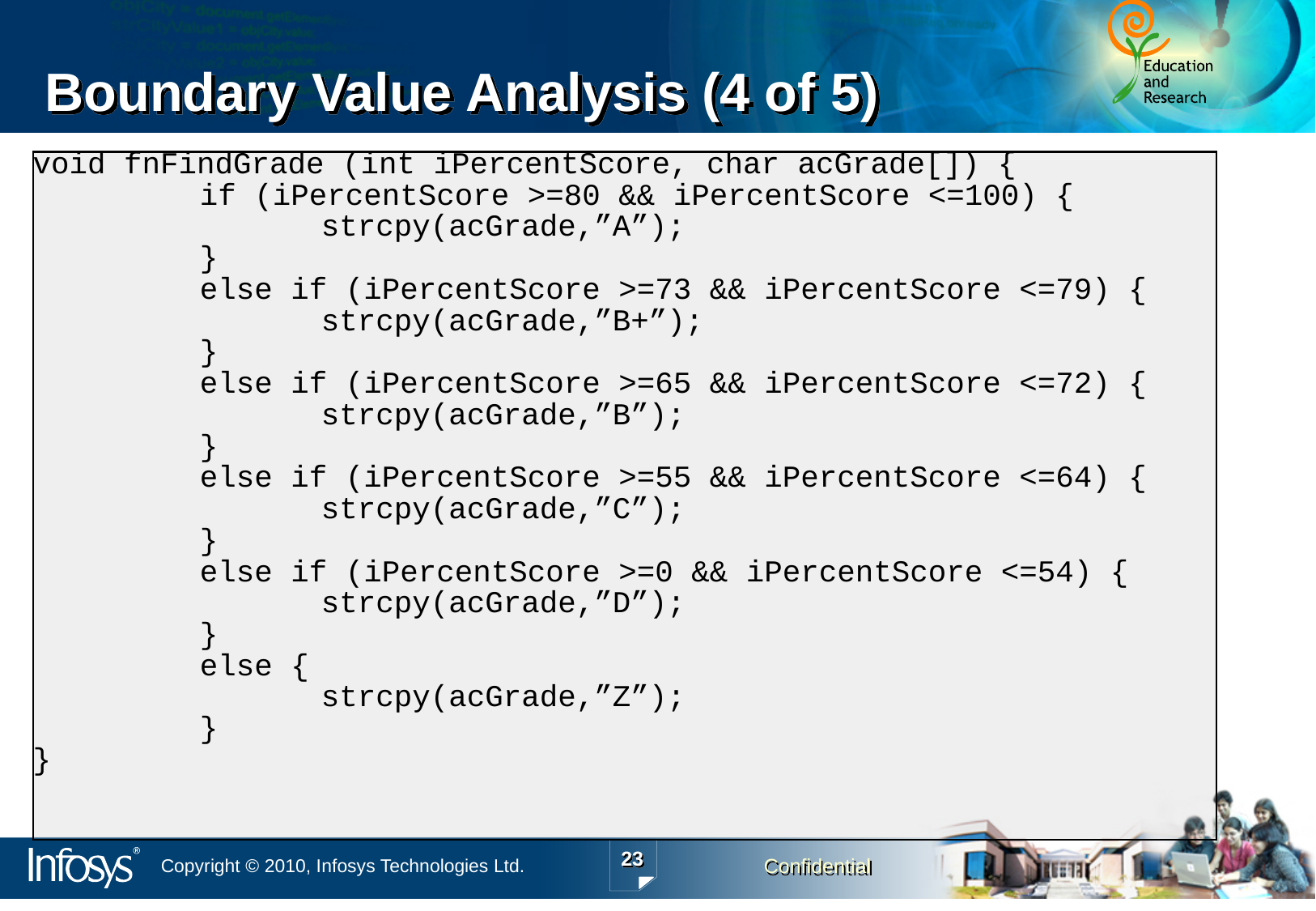

# Boundary Value Analysis (4 of 5)
void fnFindGrade (int iPercentScore, char acGrade[]) {
		if (iPercentScore >=80 && iPercentScore <=100) {
			strcpy(acGrade,”A”);
		}
		else if (iPercentScore >=73 && iPercentScore <=79) {
			strcpy(acGrade,”B+”);
		}
		else if (iPercentScore >=65 && iPercentScore <=72) {
			strcpy(acGrade,”B”);
		}
		else if (iPercentScore >=55 && iPercentScore <=64) {
			strcpy(acGrade,”C”);
		}
		else if (iPercentScore >=0 && iPercentScore <=54) {
			strcpy(acGrade,”D”);
		}
		else {
			strcpy(acGrade,”Z”);
		}
}